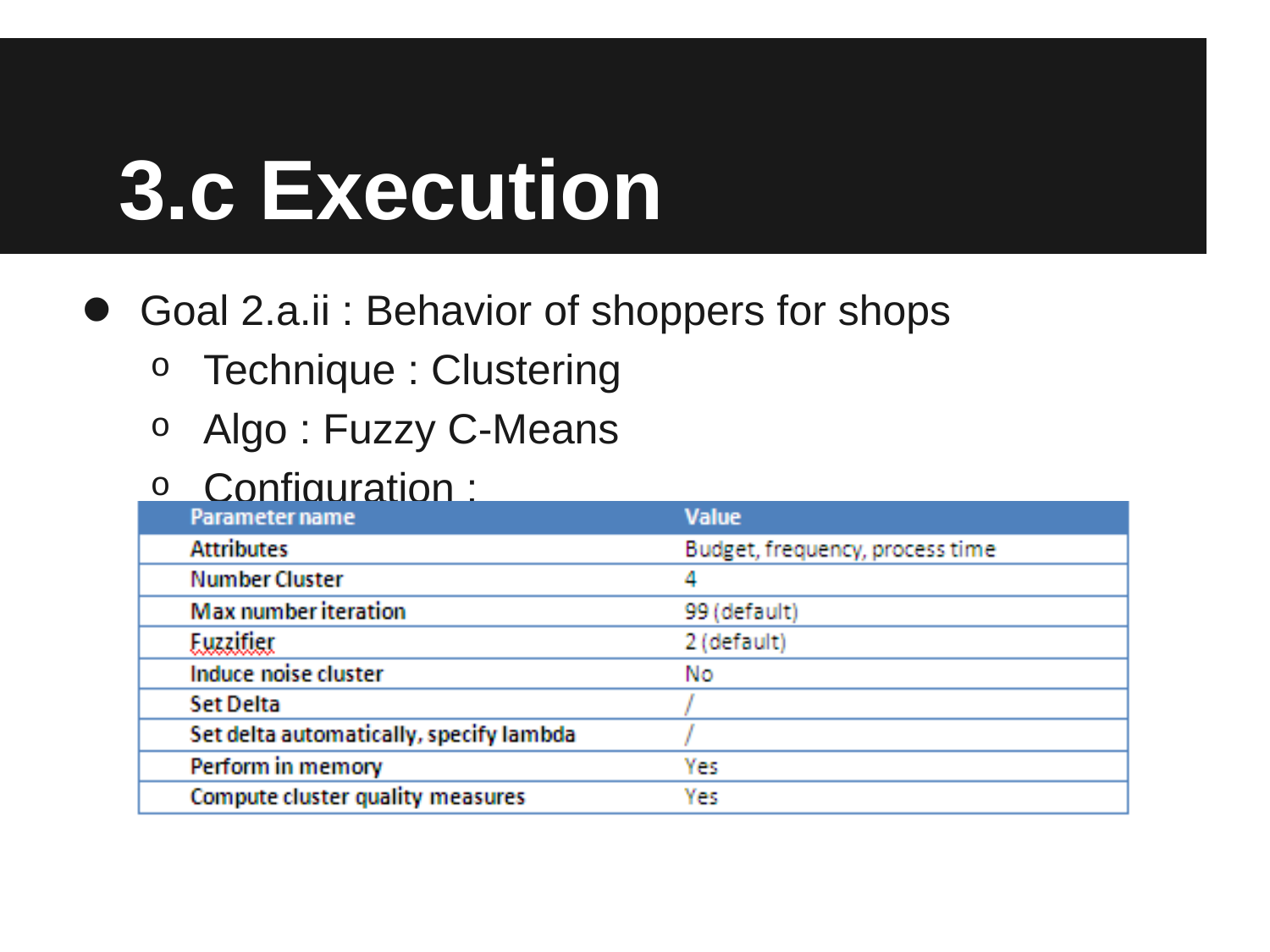

# 3.c Execution
Goal 2.a.ii : Behavior of shoppers for shops
Technique : Clustering
Algo : Fuzzy C-Means
Configuration :